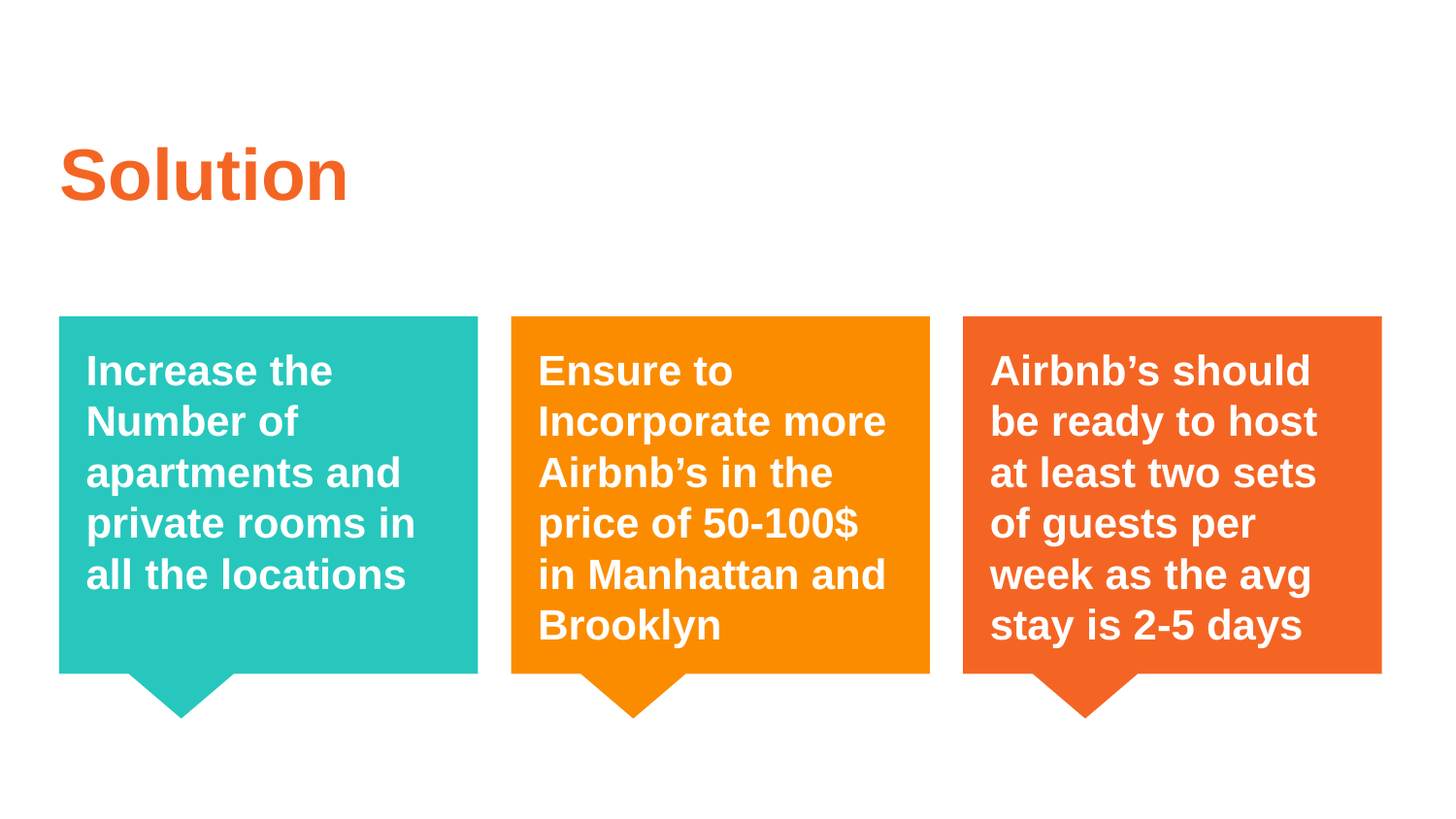

# Solution

Increase the Number of apartments and private rooms in all the locations

Ensure to Incorporate more Airbnb’s in the price of 50-100$ in Manhattan and Brooklyn
R
Airbnb’s should be ready to host at least two sets of guests per week as the avg stay is 2-5 days
Quotes for illustration purposes only